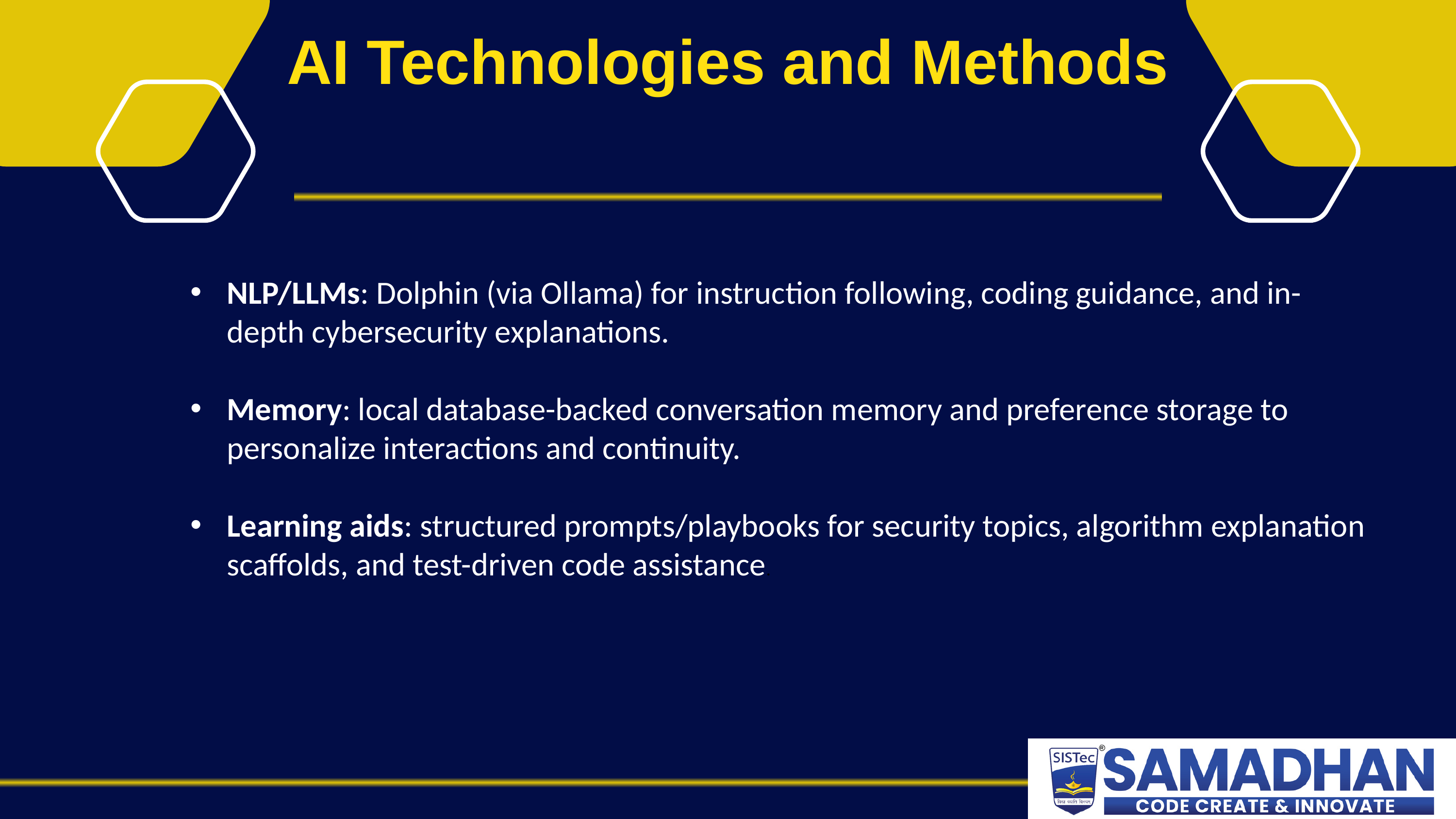

AI Technologies and Methods

NLP/LLMs: Dolphin (via Ollama) for instruction following, coding guidance, and in-depth cybersecurity explanations.

Memory: local database-backed conversation memory and preference storage to personalize interactions and continuity.

Learning aids: structured prompts/playbooks for security topics, algorithm explanation scaffolds, and test-driven code assistance.